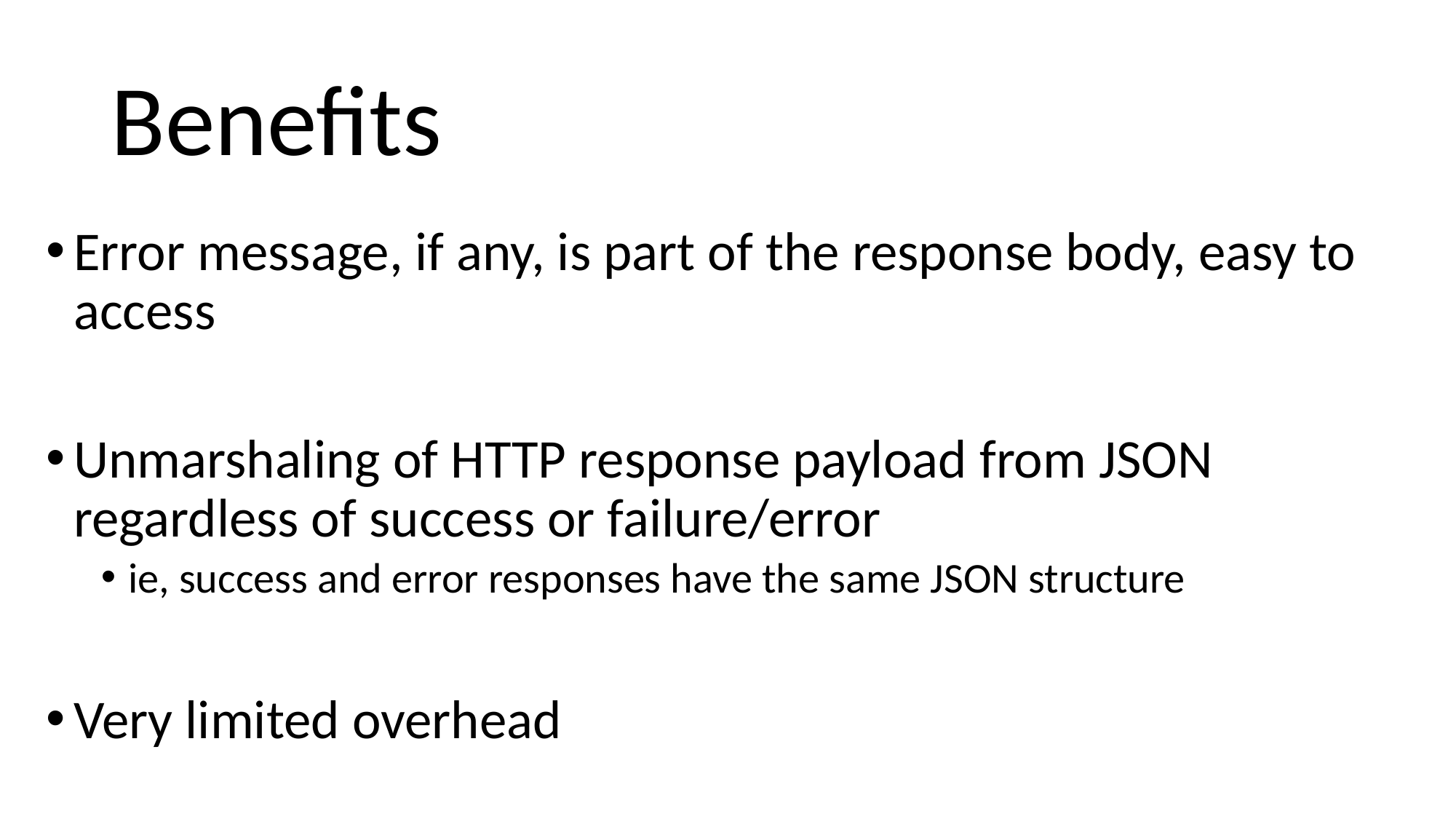

# Benefits
Error message, if any, is part of the response body, easy to access

Unmarshaling of HTTP response payload from JSON regardless of success or failure/error
ie, success and error responses have the same JSON structure

Very limited overhead